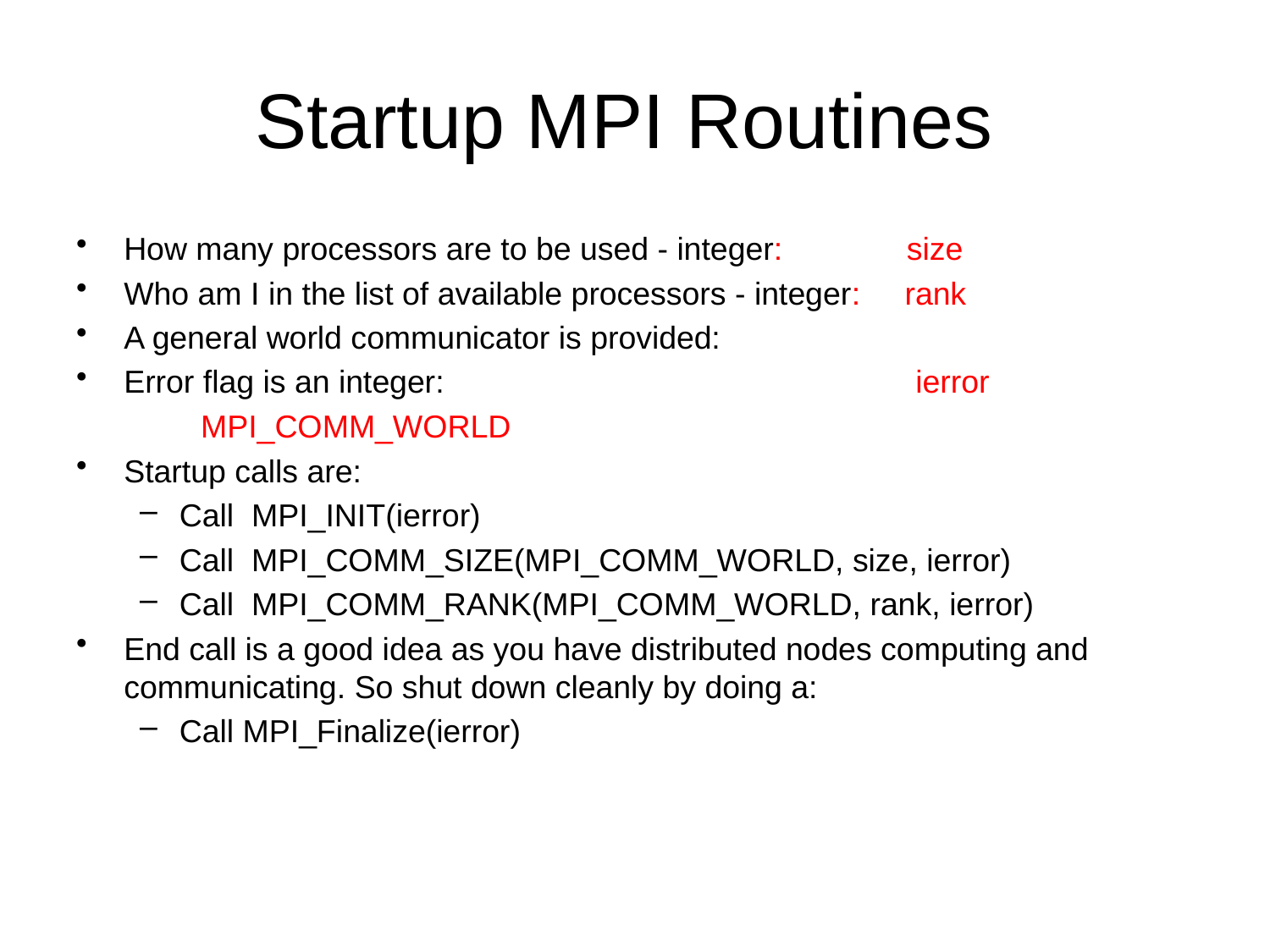

# Startup MPI Routines
How many processors are to be used - integer:              size
Who am I in the list of available processors - integer:     rank
A general world communicator is provided:
Error flag is an integer:                                                     ierror
              MPI_COMM_WORLD
Startup calls are:
Call  MPI_INIT(ierror)
Call  MPI_COMM_SIZE(MPI_COMM_WORLD, size, ierror)
Call  MPI_COMM_RANK(MPI_COMM_WORLD, rank, ierror)
End call is a good idea as you have distributed nodes computing and communicating. So shut down cleanly by doing a:
Call MPI_Finalize(ierror)